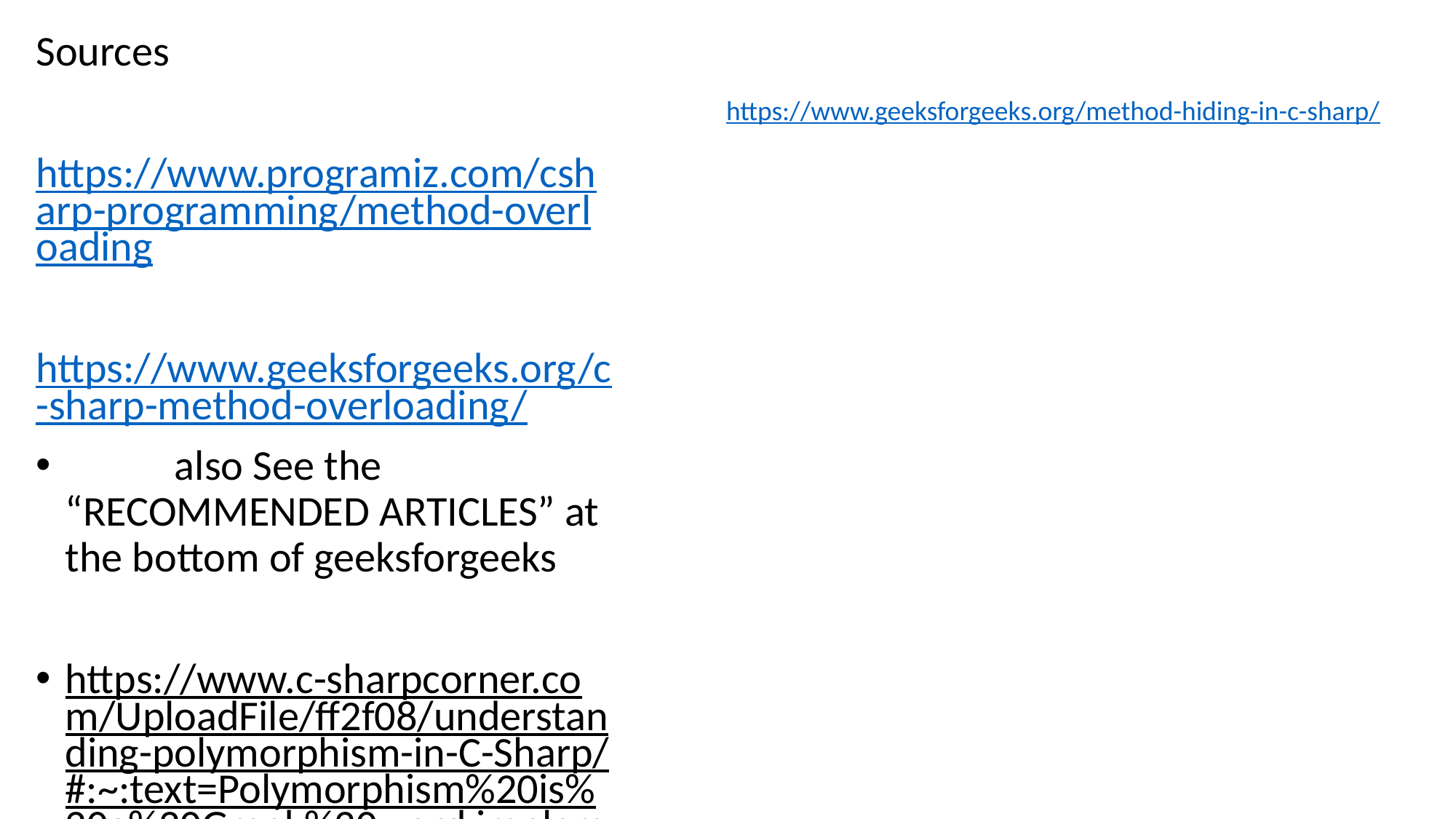

Sources

https://www.programiz.com/csharp-programming/method-overloading

https://www.geeksforgeeks.org/c-sharp-method-overloading/
	also See the “RECOMMENDED ARTICLES” at the bottom of geeksforgeeks

https://www.c-sharpcorner.com/UploadFile/ff2f08/understanding-polymorphism-in-C-Sharp/#:~:text=Polymorphism%20is%20a%20Greek%20word,implementations%20with%20the%20same%20name.

https://www.geeksforgeeks.org/method-hiding-in-c-sharp/